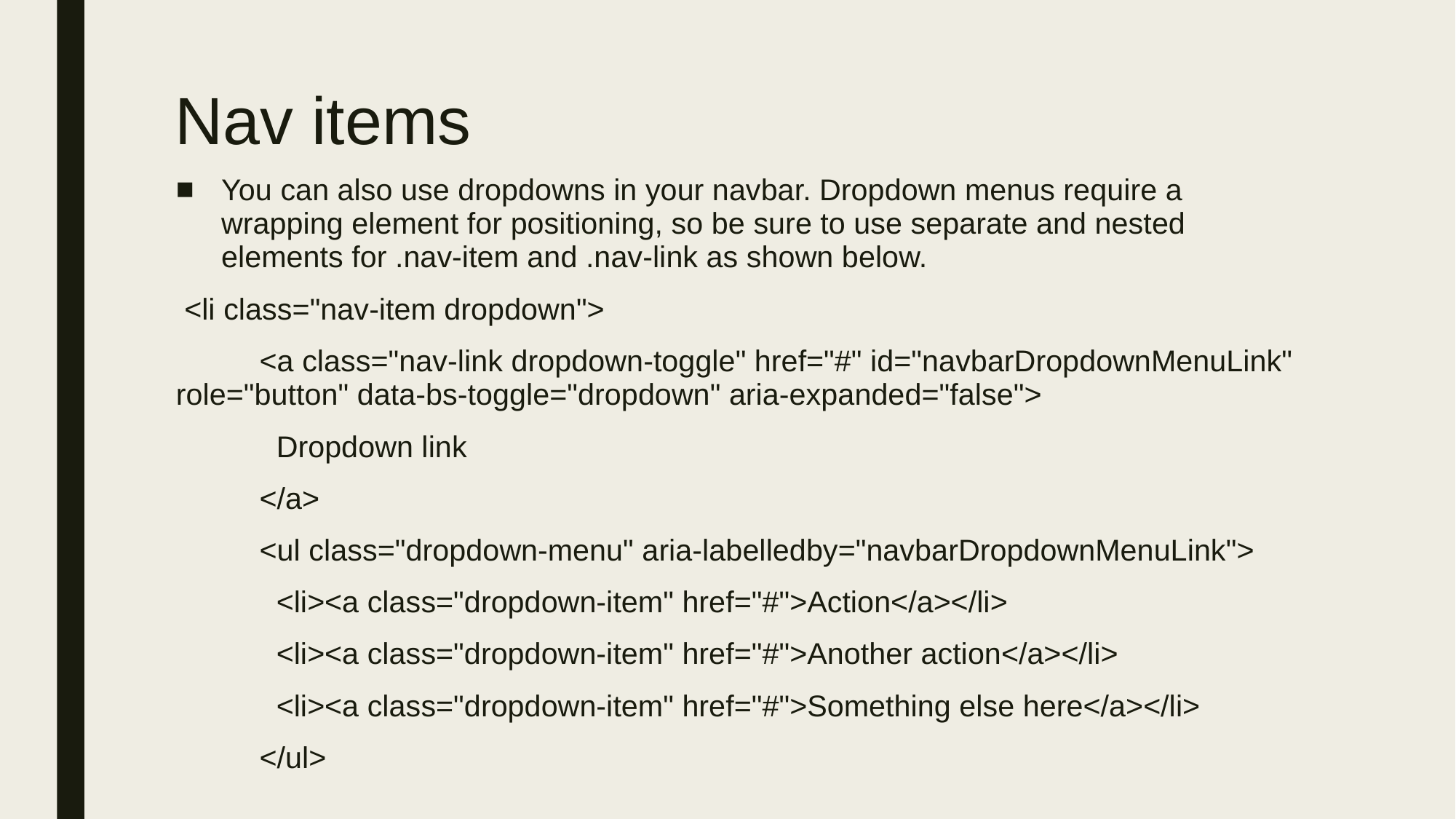

# Nav items
You can also use dropdowns in your navbar. Dropdown menus require a wrapping element for positioning, so be sure to use separate and nested elements for .nav-item and .nav-link as shown below.
 <li class="nav-item dropdown">
          <a class="nav-link dropdown-toggle" href="#" id="navbarDropdownMenuLink" role="button" data-bs-toggle="dropdown" aria-expanded="false">
            Dropdown link
          </a>
          <ul class="dropdown-menu" aria-labelledby="navbarDropdownMenuLink">
            <li><a class="dropdown-item" href="#">Action</a></li>
            <li><a class="dropdown-item" href="#">Another action</a></li>
            <li><a class="dropdown-item" href="#">Something else here</a></li>
          </ul>